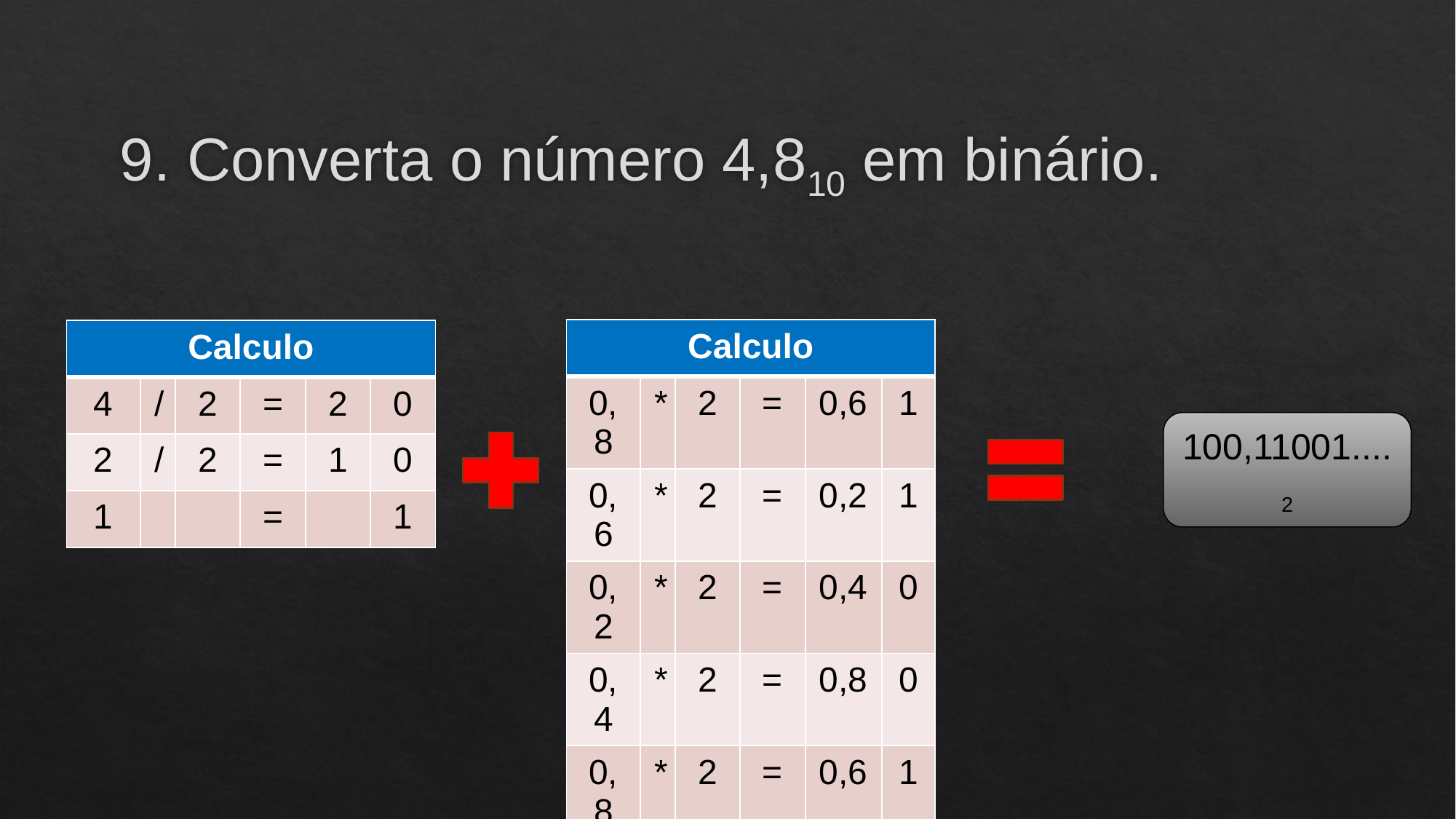

# 9. Converta o número 4,810 em binário.
| Calculo |  |  |  |  |  |
| --- | --- | --- | --- | --- | --- |
| 0,8 | \* | 2 | = | 0,6 | 1 |
| 0,6 | \* | 2 | = | 0,2 | 1 |
| 0,2 | \* | 2 | = | 0,4 | 0 |
| 0,4 | \* | 2 | = | 0,8 | 0 |
| 0,8 | \* | 2 | = | 0,6 | 1 |
|  |  |  |  |  |  |
| Calculo |  |  |  |  |  |
| --- | --- | --- | --- | --- | --- |
| 4 | / | 2 | = | 2 | 0 |
| 2 | / | 2 | = | 1 | 0 |
| 1 |  |  | = |  | 1 |
100,11001....2